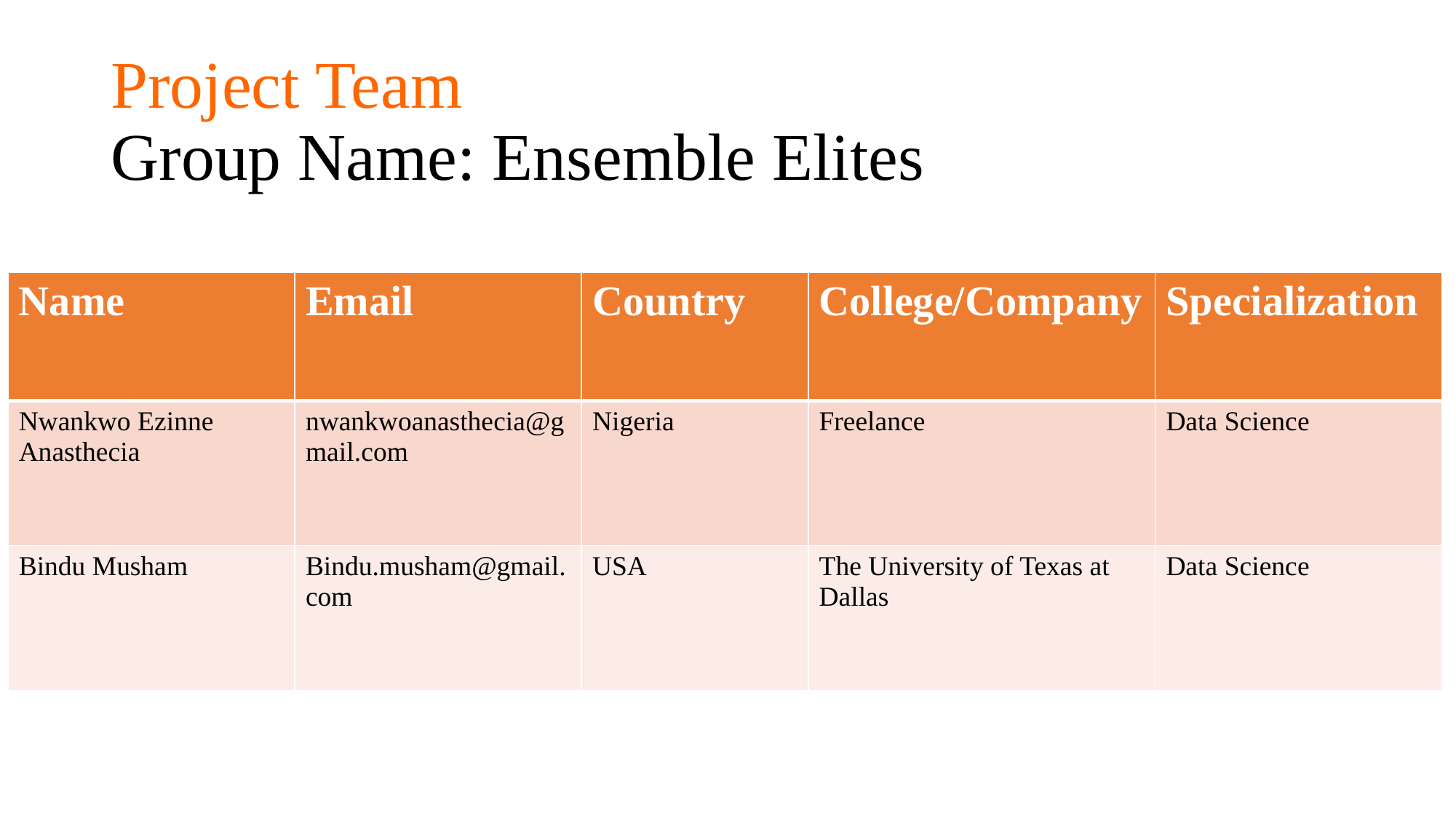

# Project Team Group Name: Ensemble Elites
| Name | Email | Country | College/Company | Specialization |
| --- | --- | --- | --- | --- |
| Nwankwo Ezinne Anasthecia | nwankwoanasthecia@gmail.com | Nigeria | Freelance | Data Science |
| Bindu Musham | Bindu.musham@gmail.com | USA | The University of Texas at Dallas | Data Science |